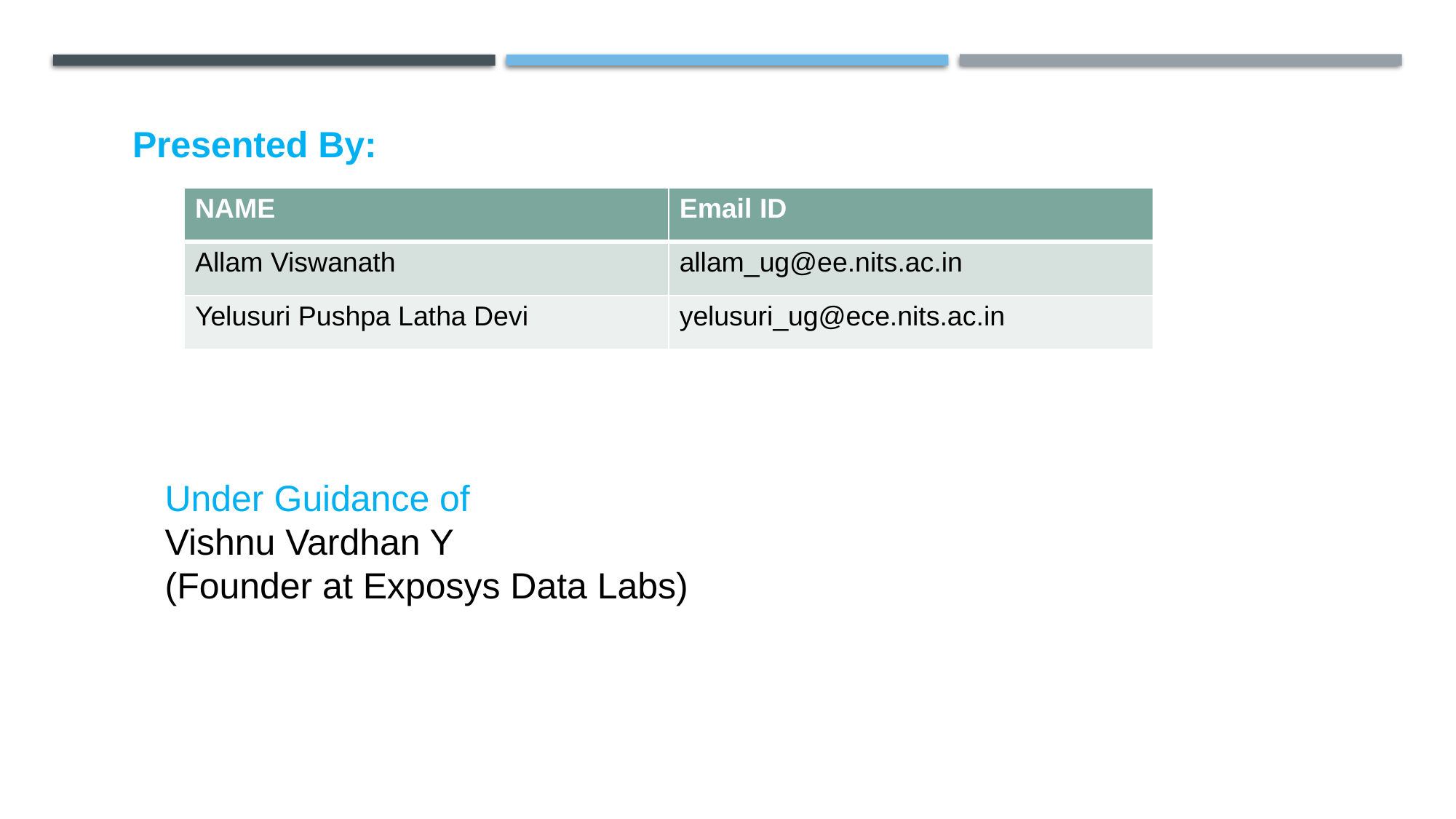

Presented By:
| NAME | Email ID |
| --- | --- |
| Allam Viswanath | allam\_ug@ee.nits.ac.in |
| Yelusuri Pushpa Latha Devi | yelusuri\_ug@ece.nits.ac.in |
Under Guidance of
Vishnu Vardhan Y
(Founder at Exposys Data Labs)